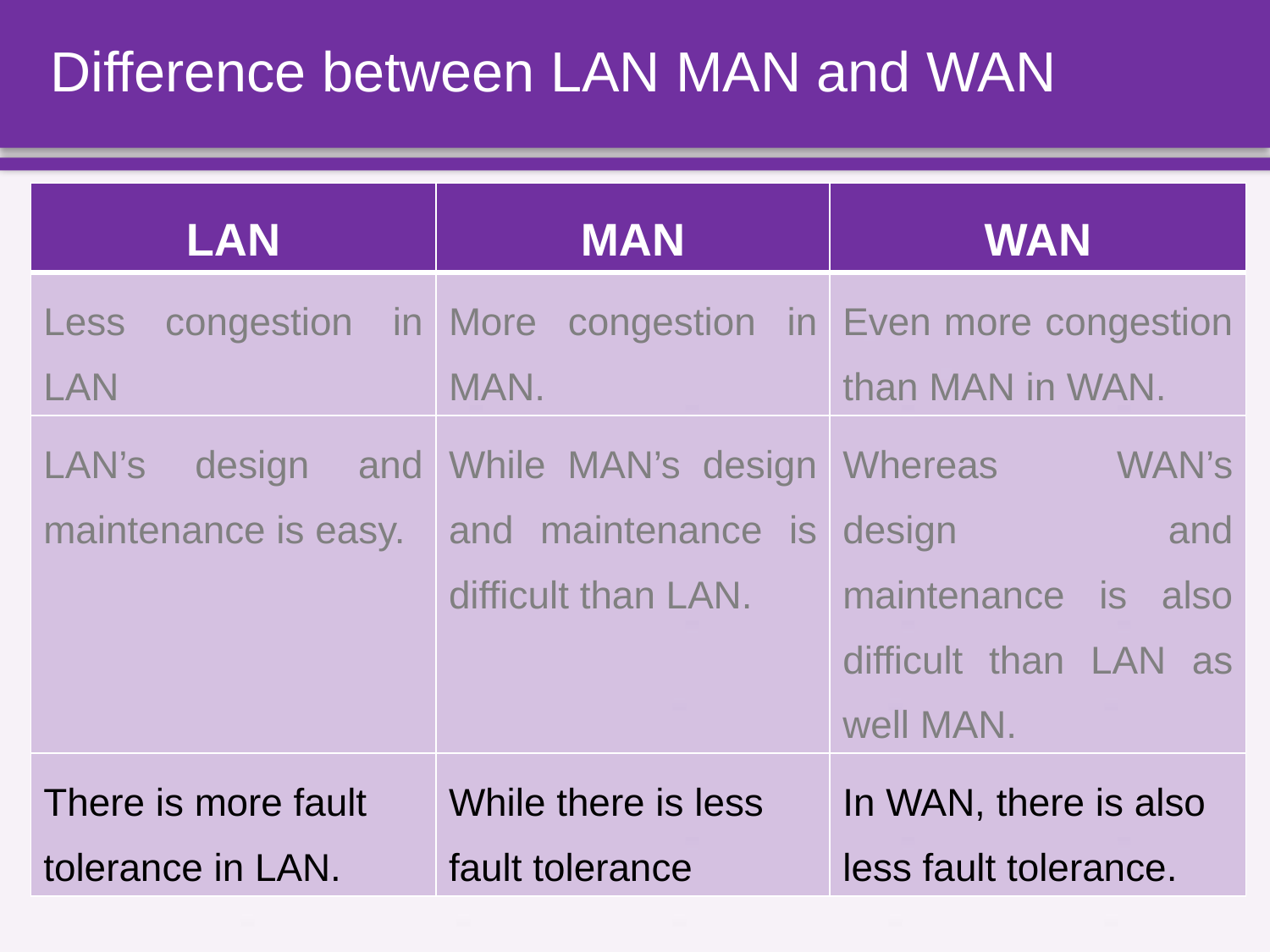

# Difference between LAN MAN and WAN
| LAN | MAN | WAN |
| --- | --- | --- |
| Less congestion in LAN | More congestion in MAN. | Even more congestion than MAN in WAN. |
| LAN’s design and maintenance is easy. | While MAN’s design and maintenance is difficult than LAN. | Whereas WAN’s design and maintenance is also difficult than LAN as well MAN. |
| There is more fault tolerance in LAN. | While there is less fault tolerance | In WAN, there is also less fault tolerance. |